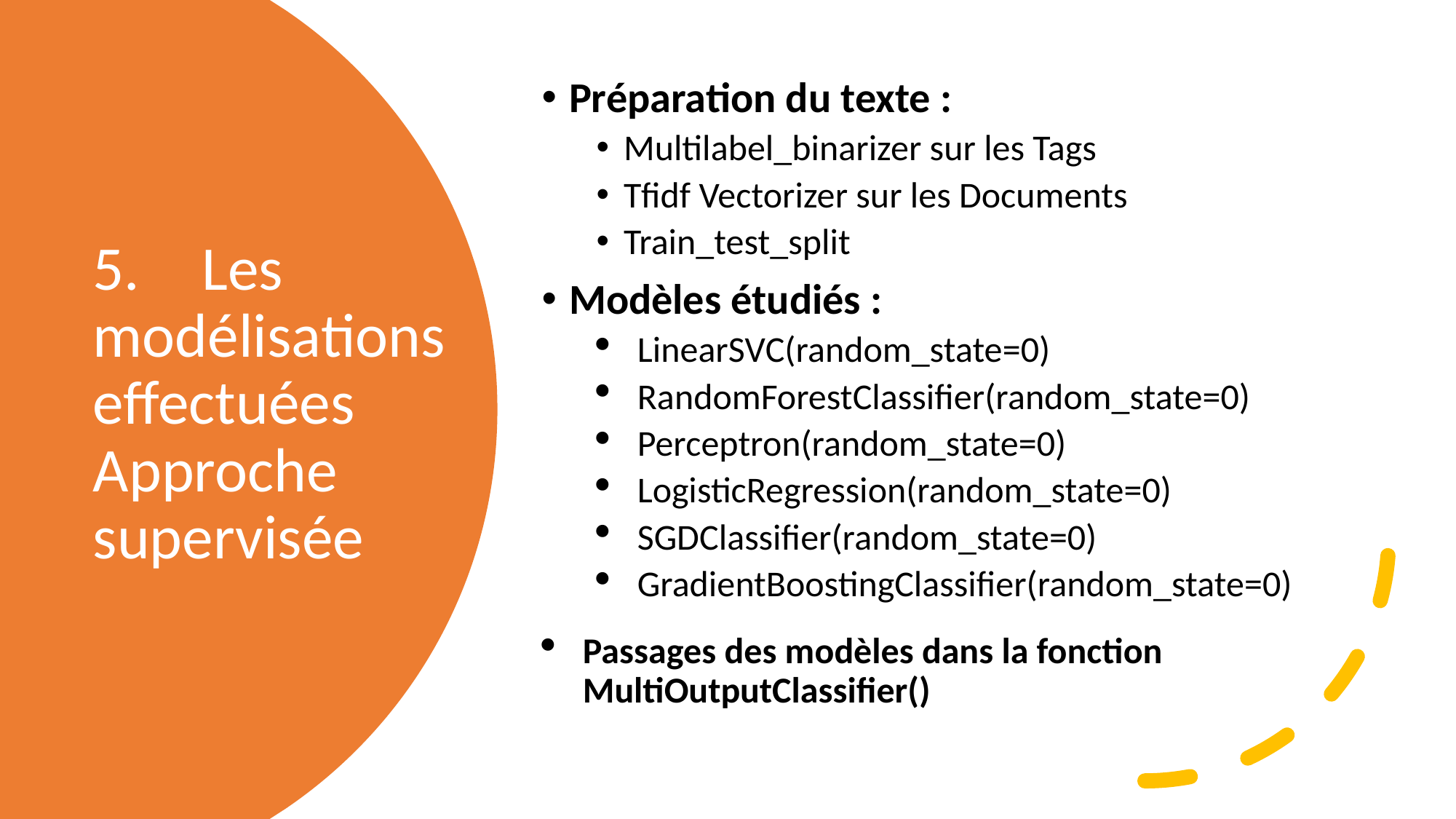

Préparation du texte :
Multilabel_binarizer sur les Tags
Tfidf Vectorizer sur les Documents
Train_test_split
Modèles étudiés :
LinearSVC(random_state=0)
RandomForestClassifier(random_state=0)
Perceptron(random_state=0)
LogisticRegression(random_state=0)
SGDClassifier(random_state=0)
GradientBoostingClassifier(random_state=0)
Passages des modèles dans la fonction MultiOutputClassifier()

# 5.	Les modélisations effectuées Approche supervisée